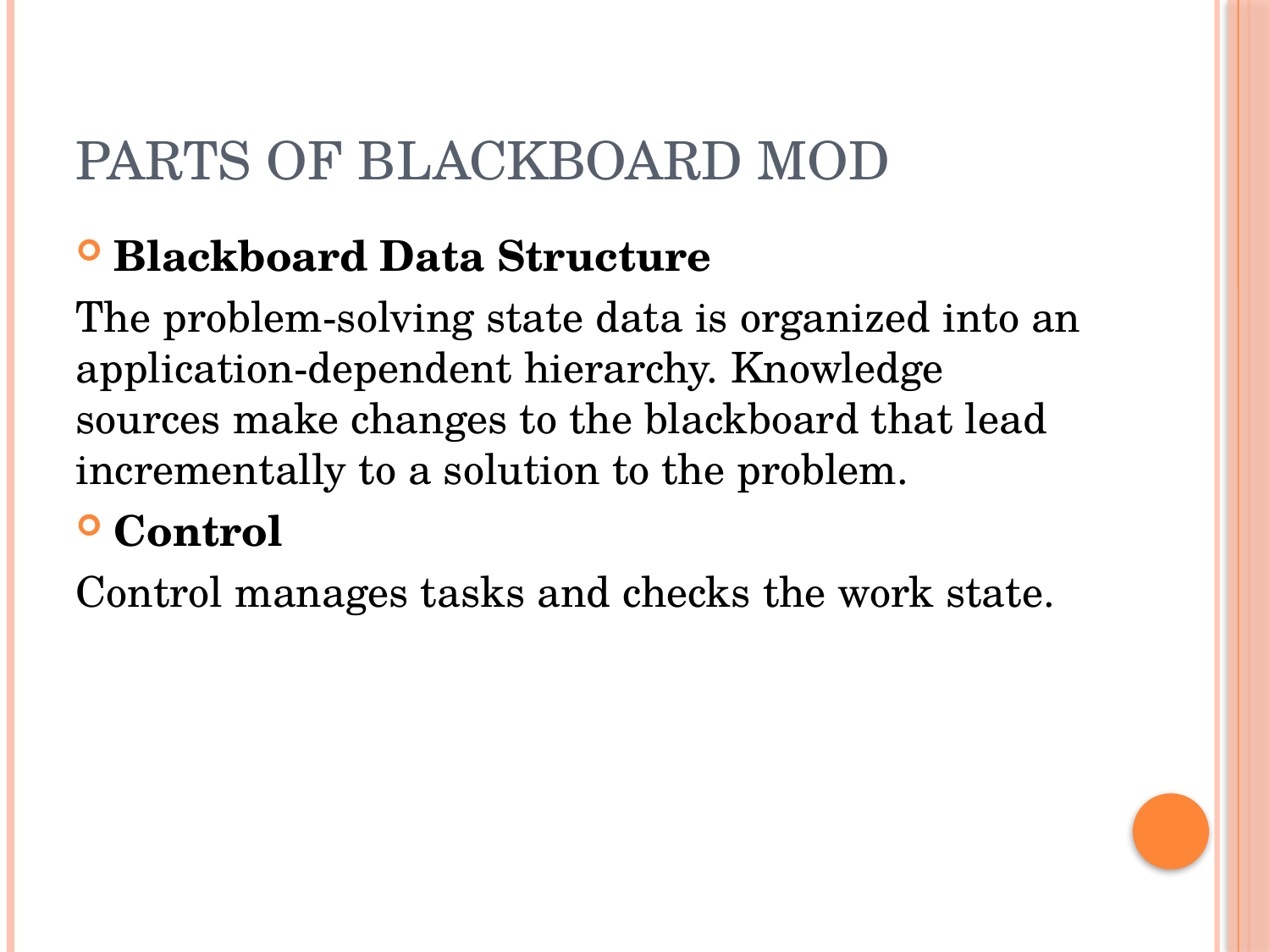

# Parts of Blackboard Mod
Blackboard Data Structure
The problem-solving state data is organized into an application-dependent hierarchy. Knowledge sources make changes to the blackboard that lead incrementally to a solution to the problem.
Control
Control manages tasks and checks the work state.